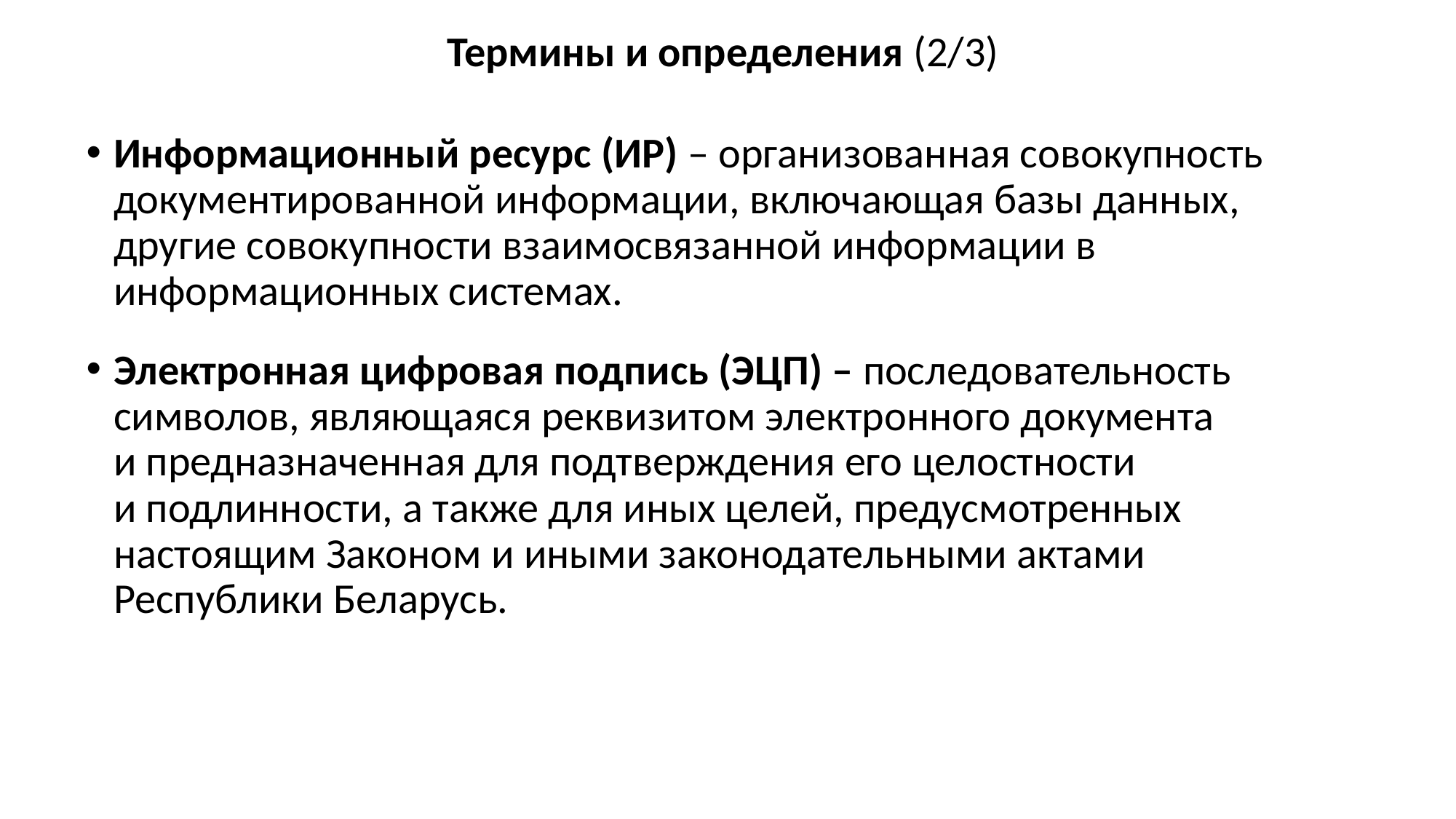

# Термины и определения (2/3)
Информационный ресурс (ИР) – организованная совокупность документированной информации, включающая базы данных, другие совокупности взаимосвязанной информации в информационных системах.
Электронная цифровая подпись (ЭЦП) – последовательность символов, являющаяся реквизитом электронного документа и предназначенная для подтверждения его целостности и подлинности, а также для иных целей, предусмотренных настоящим Законом и иными законодательными актами Республики Беларусь.